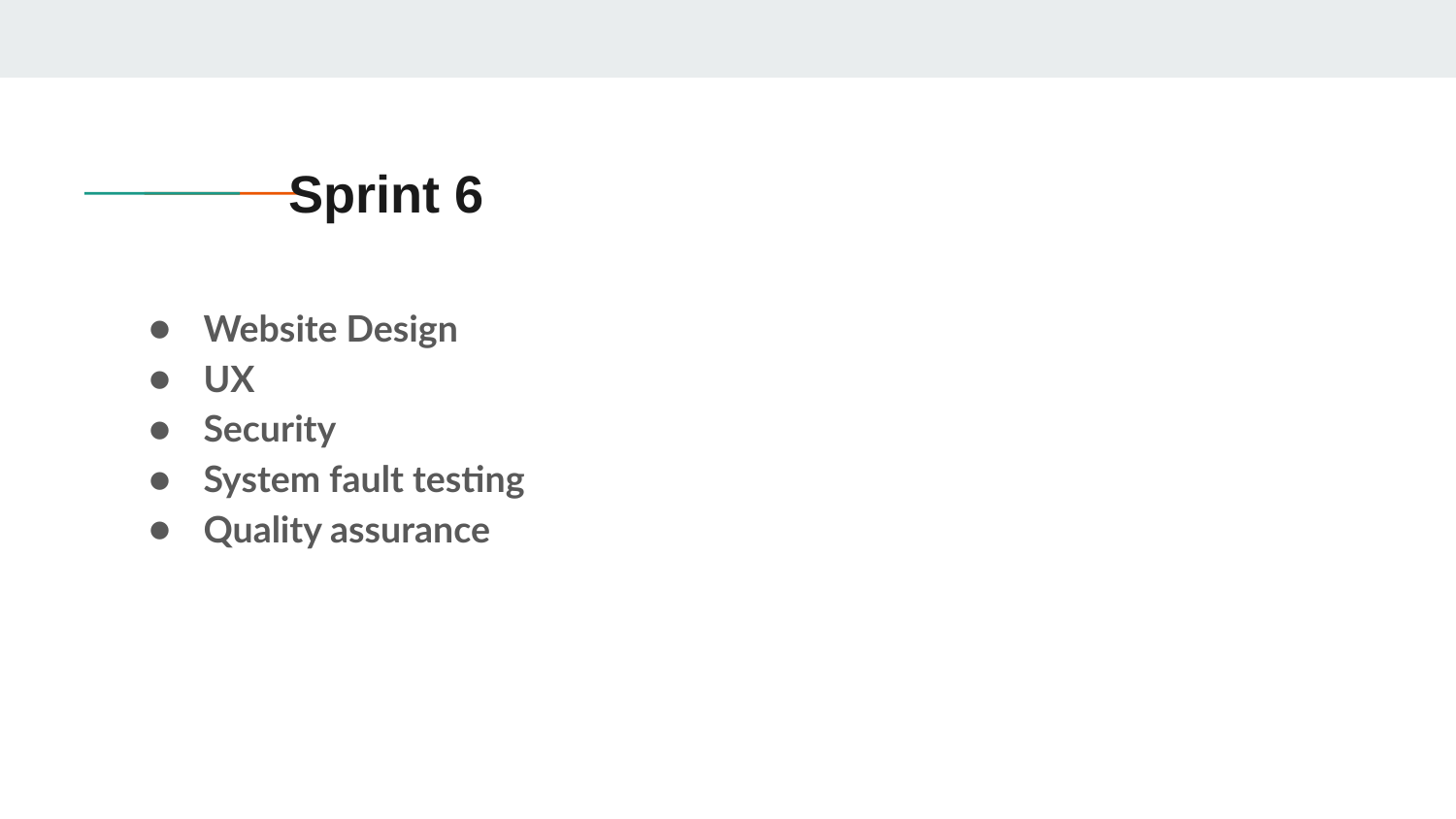

# Sprint 6
Website Design
UX
Security
System fault testing
Quality assurance